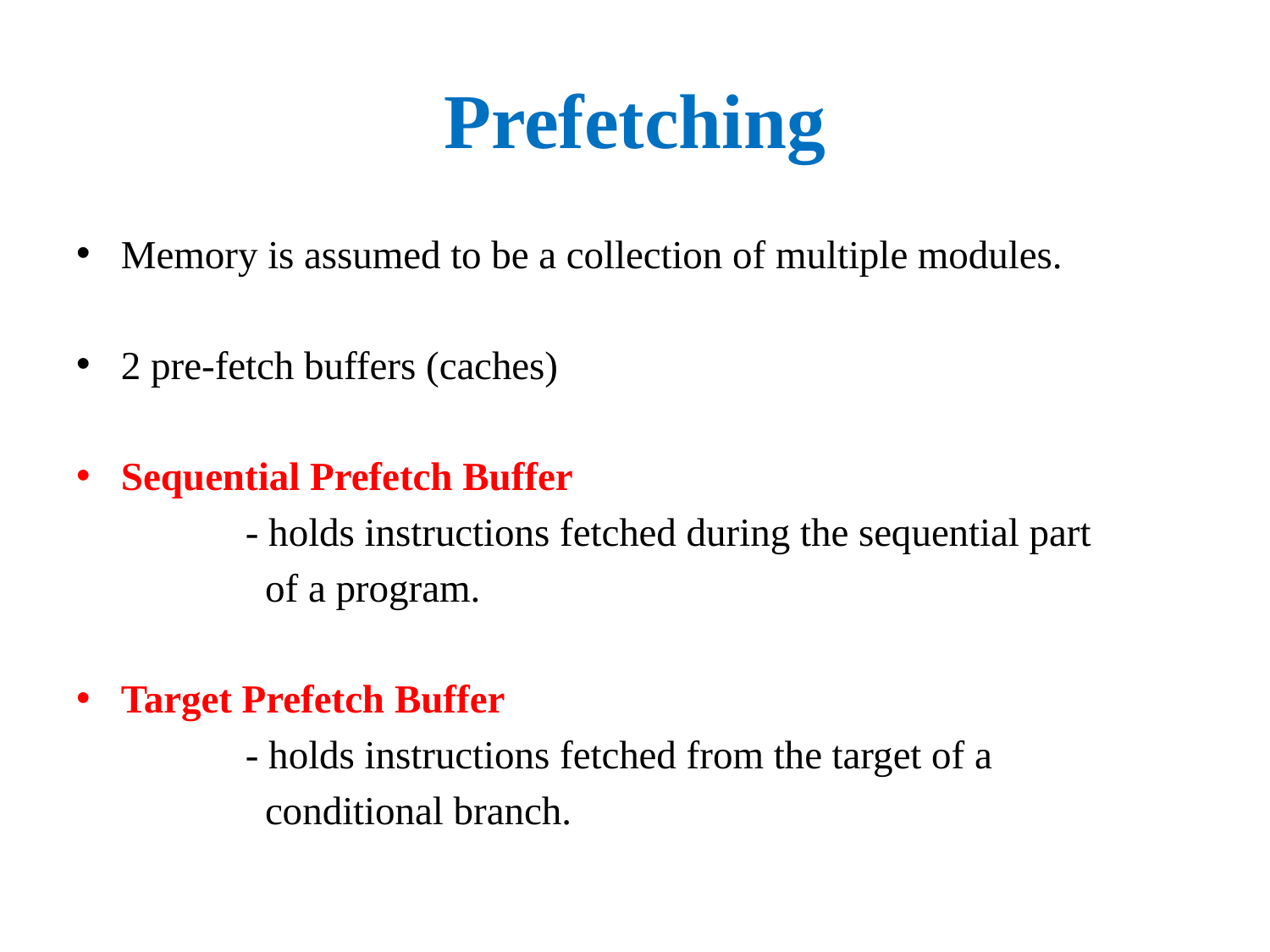

# Prefetching
Memory is assumed to be a collection of multiple modules.

2 pre-fetch buffers (caches)

Sequential Prefetch Buffer
                 - holds instructions fetched during the sequential part
                   of a program.

Target Prefetch Buffer
                 - holds instructions fetched from the target of a
                   conditional branch.